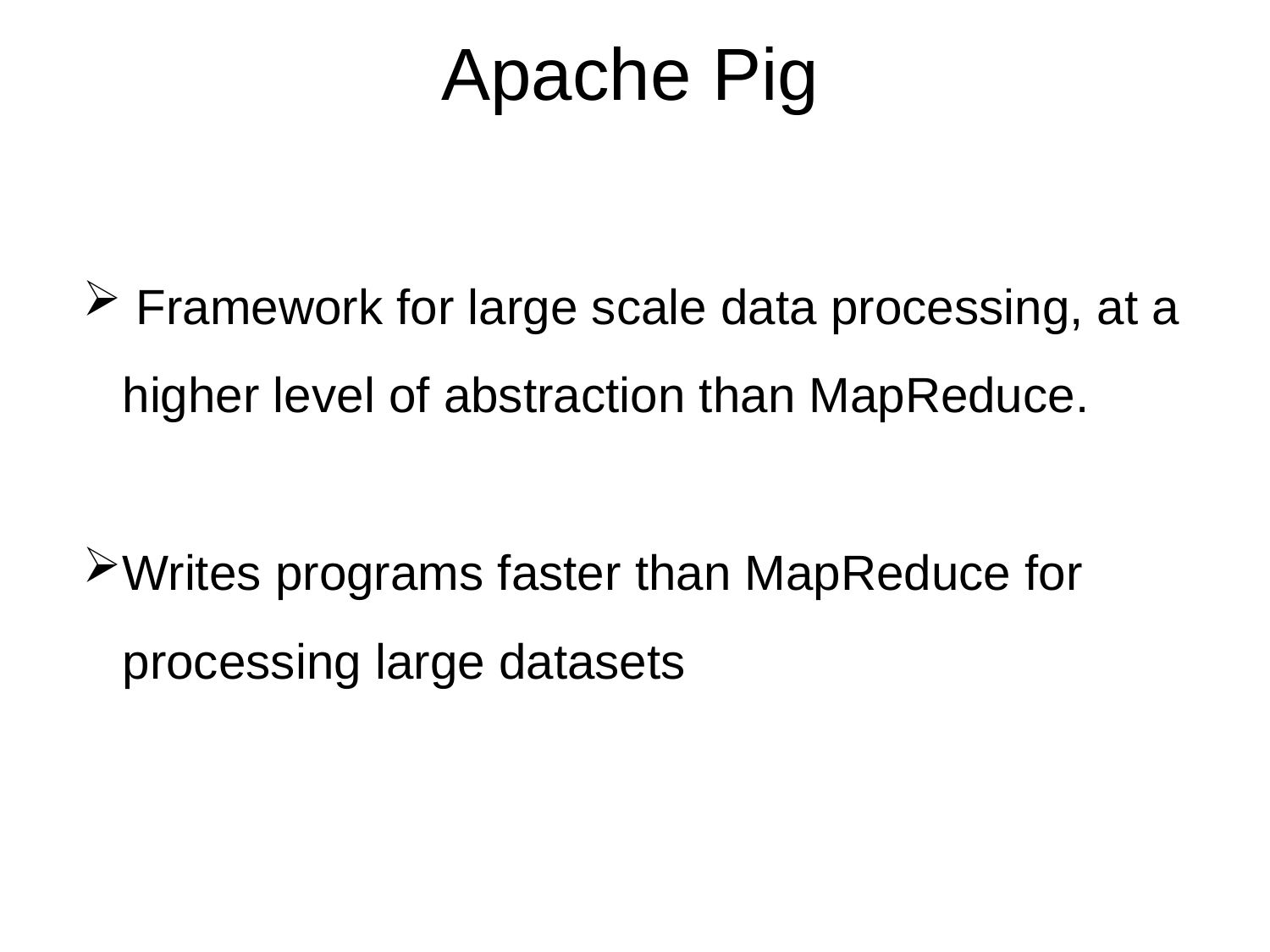

# Apache Pig
 Framework for large scale data processing, at a higher level of abstraction than MapReduce.

Writes programs faster than MapReduce for processing large datasets